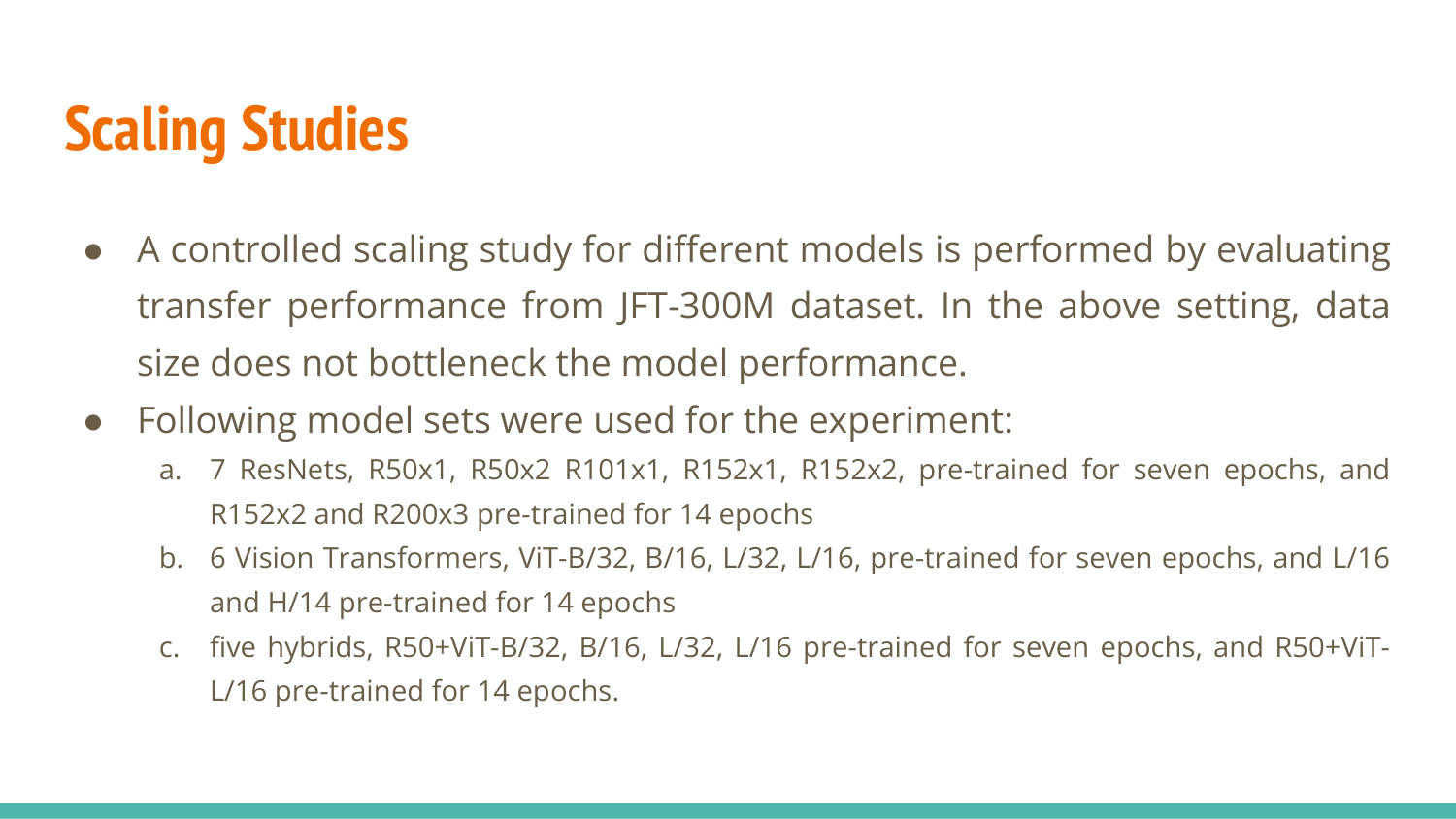

# Scaling Studies
A controlled scaling study for different models is performed by evaluating transfer performance from JFT-300M dataset. In the above setting, data size does not bottleneck the model performance.
Following model sets were used for the experiment:
7 ResNets, R50x1, R50x2 R101x1, R152x1, R152x2, pre-trained for seven epochs, and R152x2 and R200x3 pre-trained for 14 epochs
6 Vision Transformers, ViT-B/32, B/16, L/32, L/16, pre-trained for seven epochs, and L/16 and H/14 pre-trained for 14 epochs
five hybrids, R50+ViT-B/32, B/16, L/32, L/16 pre-trained for seven epochs, and R50+ViT-L/16 pre-trained for 14 epochs.